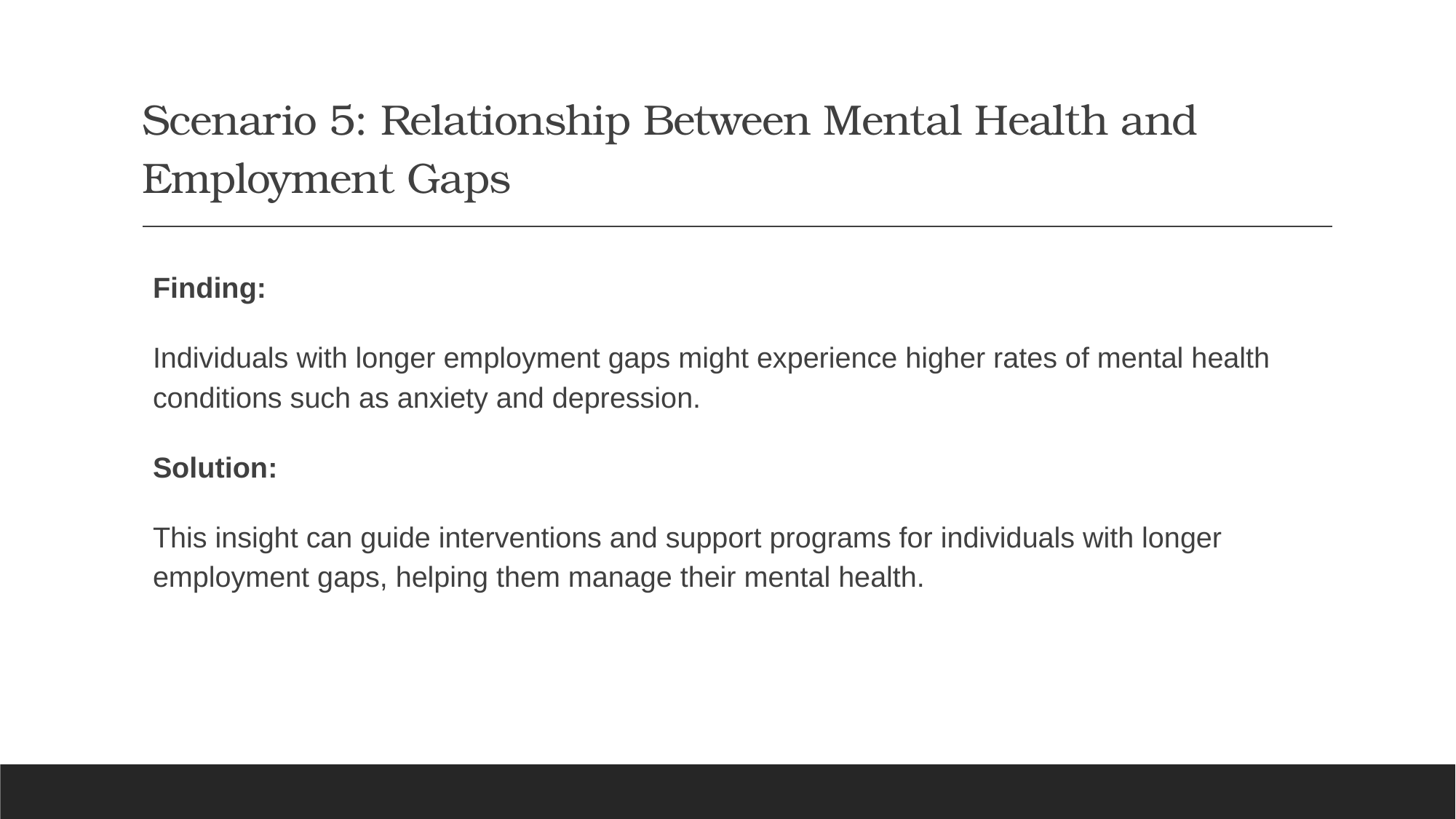

# Scenario 5: Relationship Between Mental Health and Employment Gaps
Finding:
Individuals with longer employment gaps might experience higher rates of mental health conditions such as anxiety and depression.
Solution:
This insight can guide interventions and support programs for individuals with longer employment gaps, helping them manage their mental health.